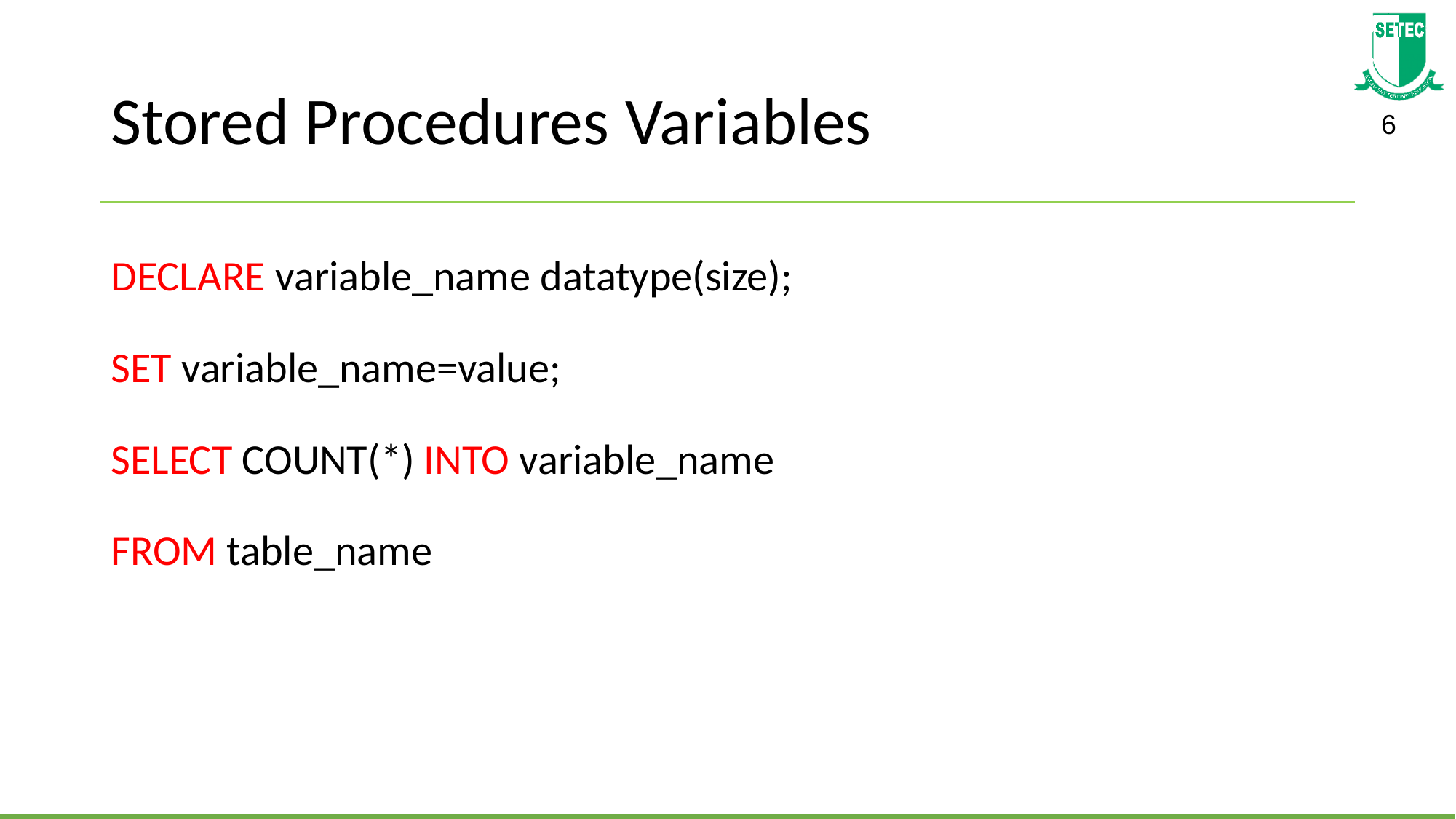

# Stored Procedures​ Variables
DECLARE variable_name datatype(size);
SET variable_name=value;
SELECT COUNT(*) INTO variable_name
FROM table_name